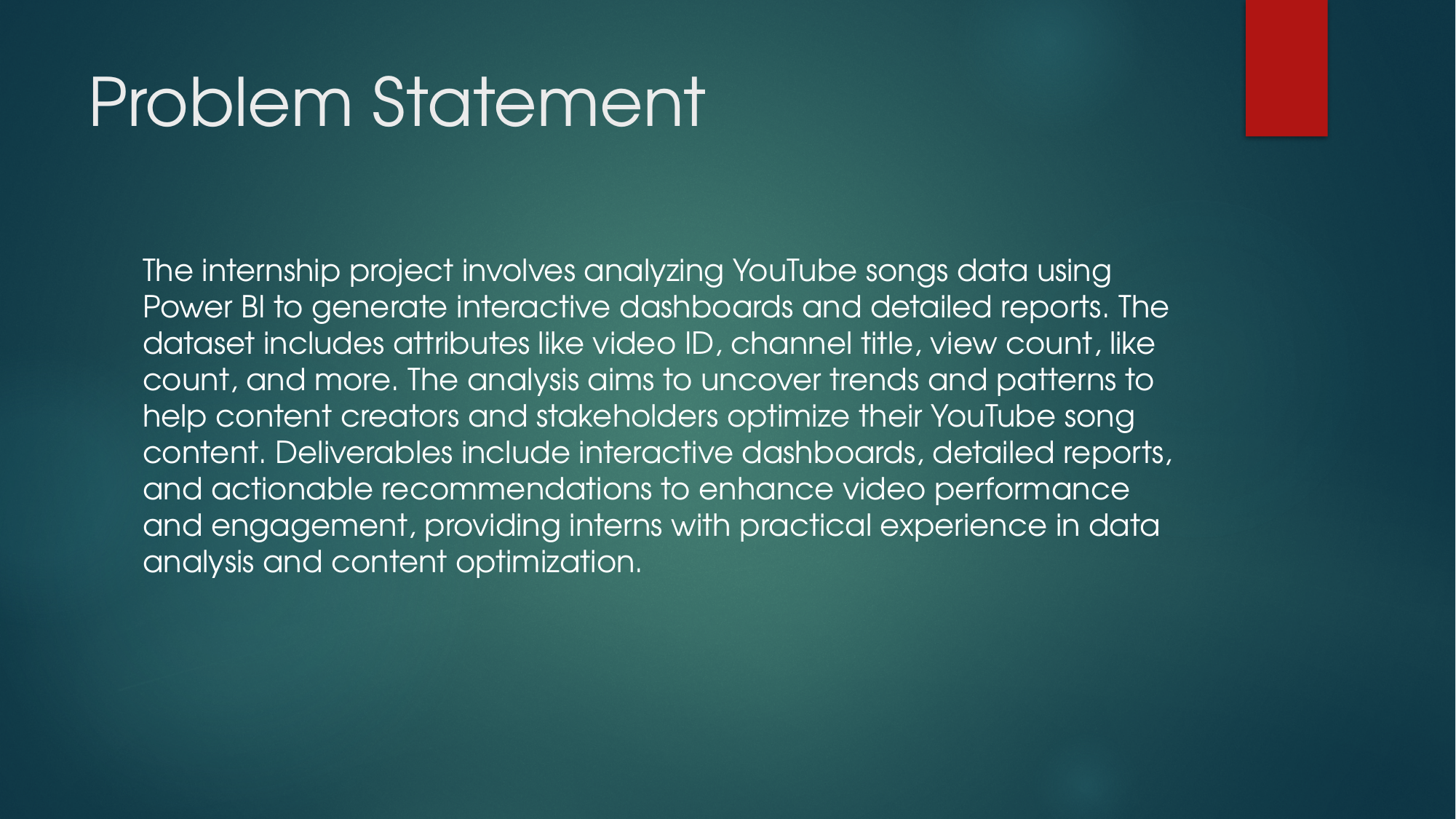

# Problem Statement
The internship project involves analyzing YouTube songs data using Power BI to generate interactive dashboards and detailed reports. The dataset includes attributes like video ID, channel title, view count, like count, and more. The analysis aims to uncover trends and patterns to help content creators and stakeholders optimize their YouTube song content. Deliverables include interactive dashboards, detailed reports, and actionable recommendations to enhance video performance and engagement, providing interns with practical experience in data analysis and content optimization.